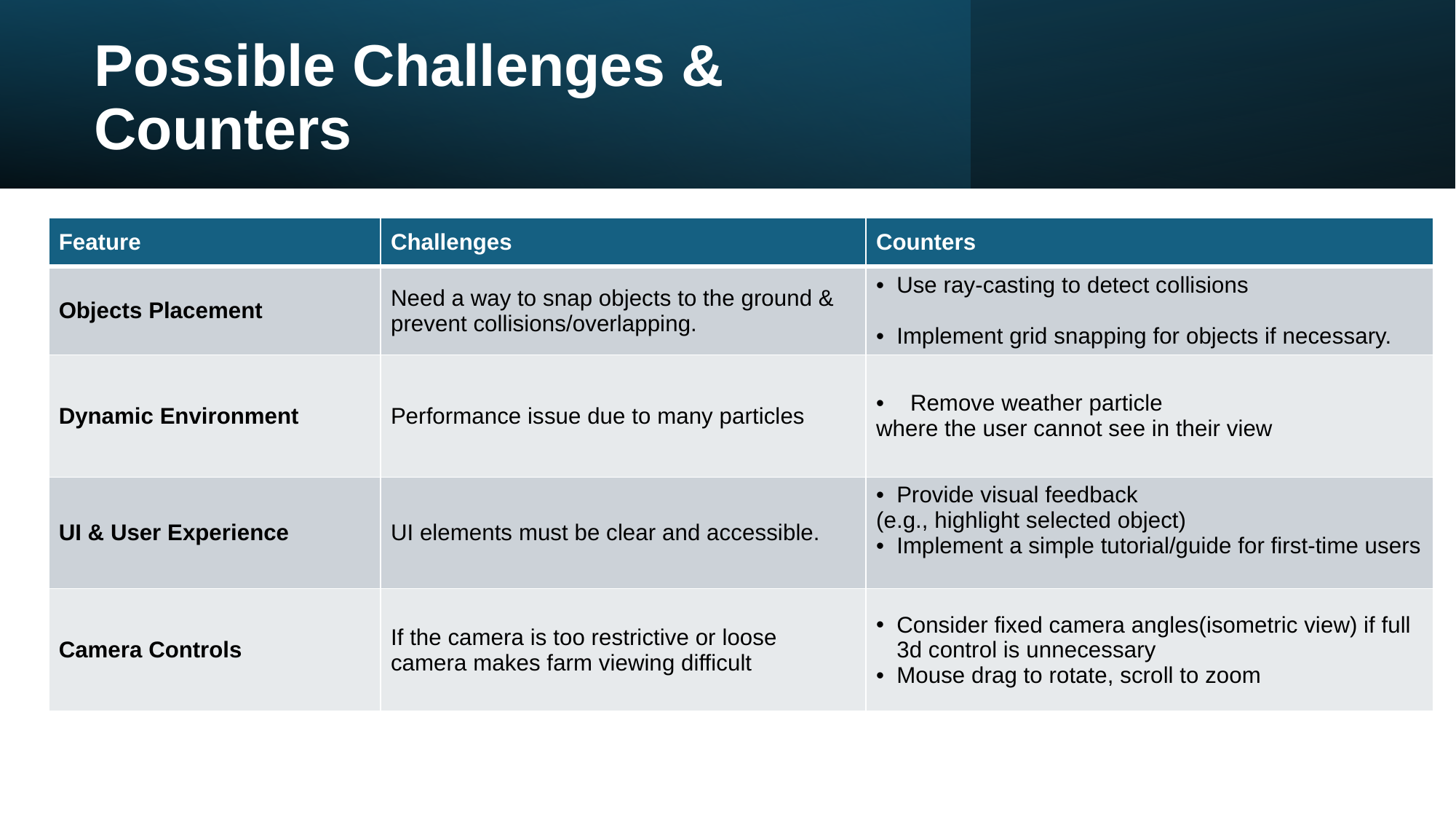

# Possible Challenges & Counters
| Feature | Challenges | Counters |
| --- | --- | --- |
| Objects Placement | Need a way to snap objects to the ground & prevent collisions/overlapping. | Use ray-casting to detect collisions Implement grid snapping for objects if necessary. |
| Dynamic Environment | Performance issue due to many particles | Remove weather particle where the user cannot see in their view |
| UI & User Experience | UI elements must be clear and accessible. | Provide visual feedback (e.g., highlight selected object) Implement a simple tutorial/guide for first-time users |
| Camera Controls | If the camera is too restrictive or loose camera makes farm viewing difficult | Consider fixed camera angles(isometric view) if full 3d control is unnecessary Mouse drag to rotate, scroll to zoom |